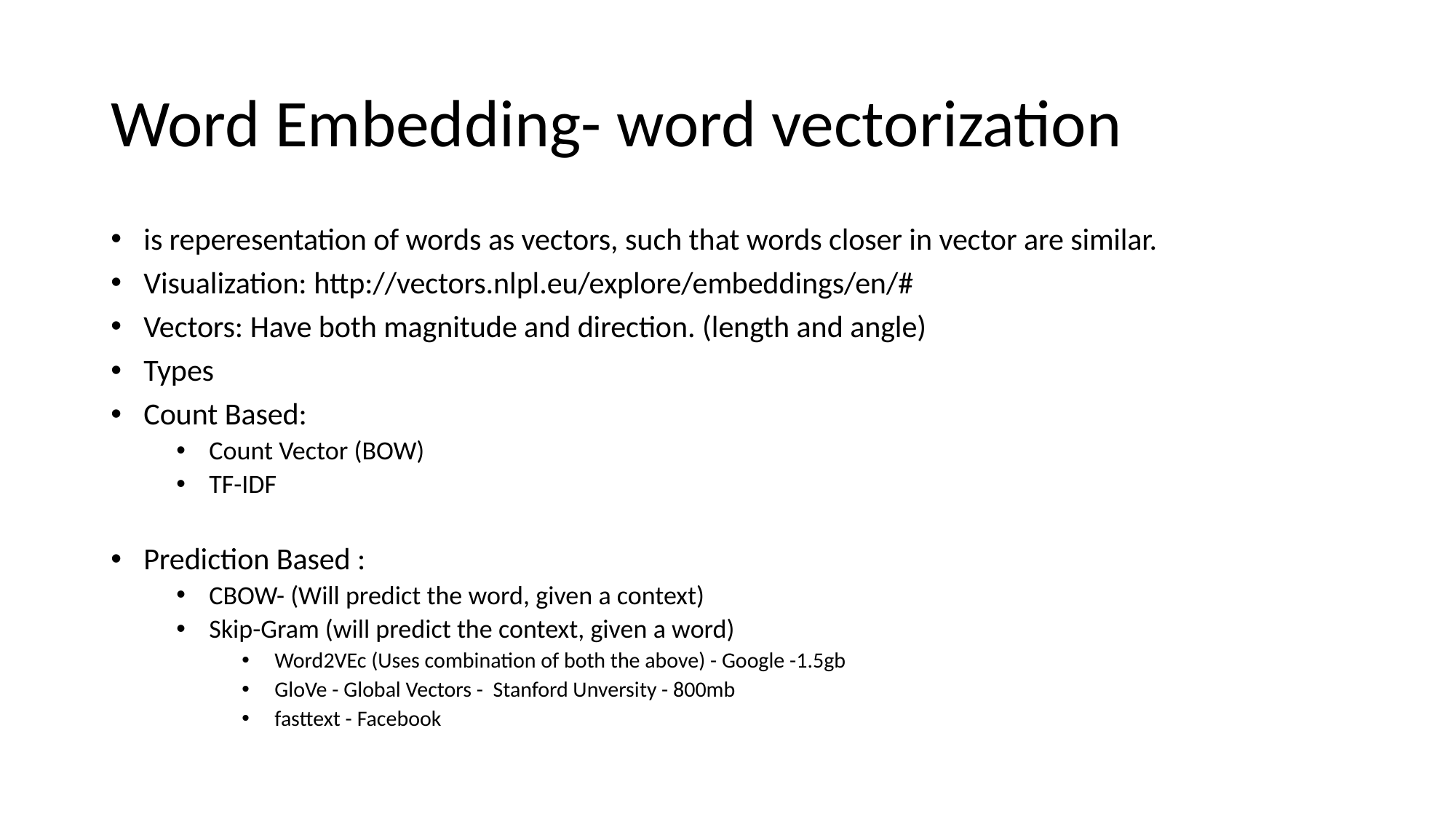

# Word Embedding- word vectorization
is reperesentation of words as vectors, such that words closer in vector are similar.
Visualization: http://vectors.nlpl.eu/explore/embeddings/en/#
Vectors: Have both magnitude and direction. (length and angle)
Types
Count Based:
Count Vector (BOW)
TF-IDF

Prediction Based :
CBOW- (Will predict the word, given a context)
Skip-Gram (will predict the context, given a word)
Word2VEc (Uses combination of both the above) - Google -1.5gb
GloVe - Global Vectors -  Stanford Unversity - 800mb
fasttext - Facebook